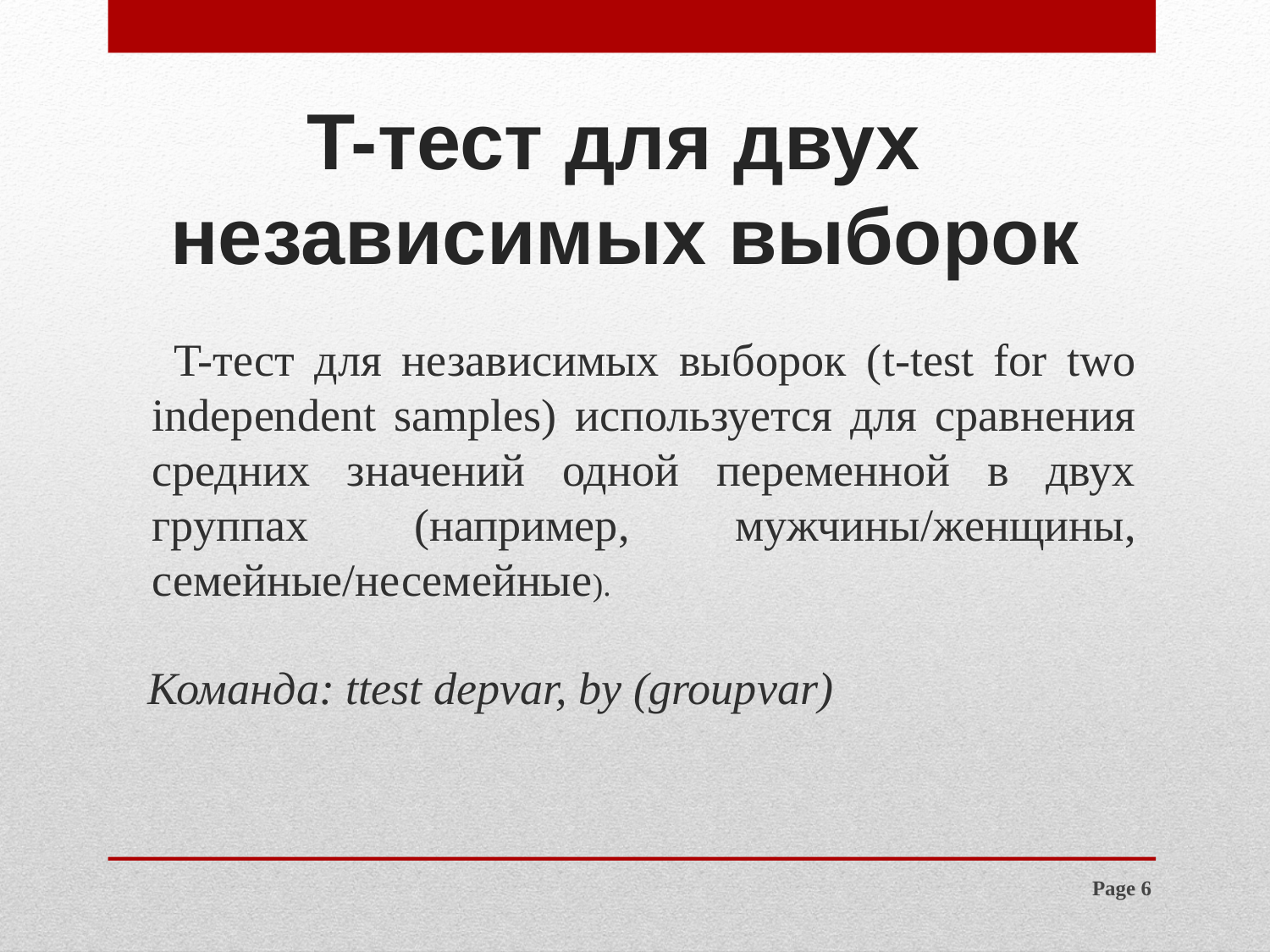

T-тест для двух
независимых выборок
   T-тест для независимых выборок (t-test for two independent samples) используется для сравнения средних значений одной переменной в двух группах (например, мужчины/женщины, семейные/несемейные).

   Команда: ttest depvar, by (groupvar)
Page 6